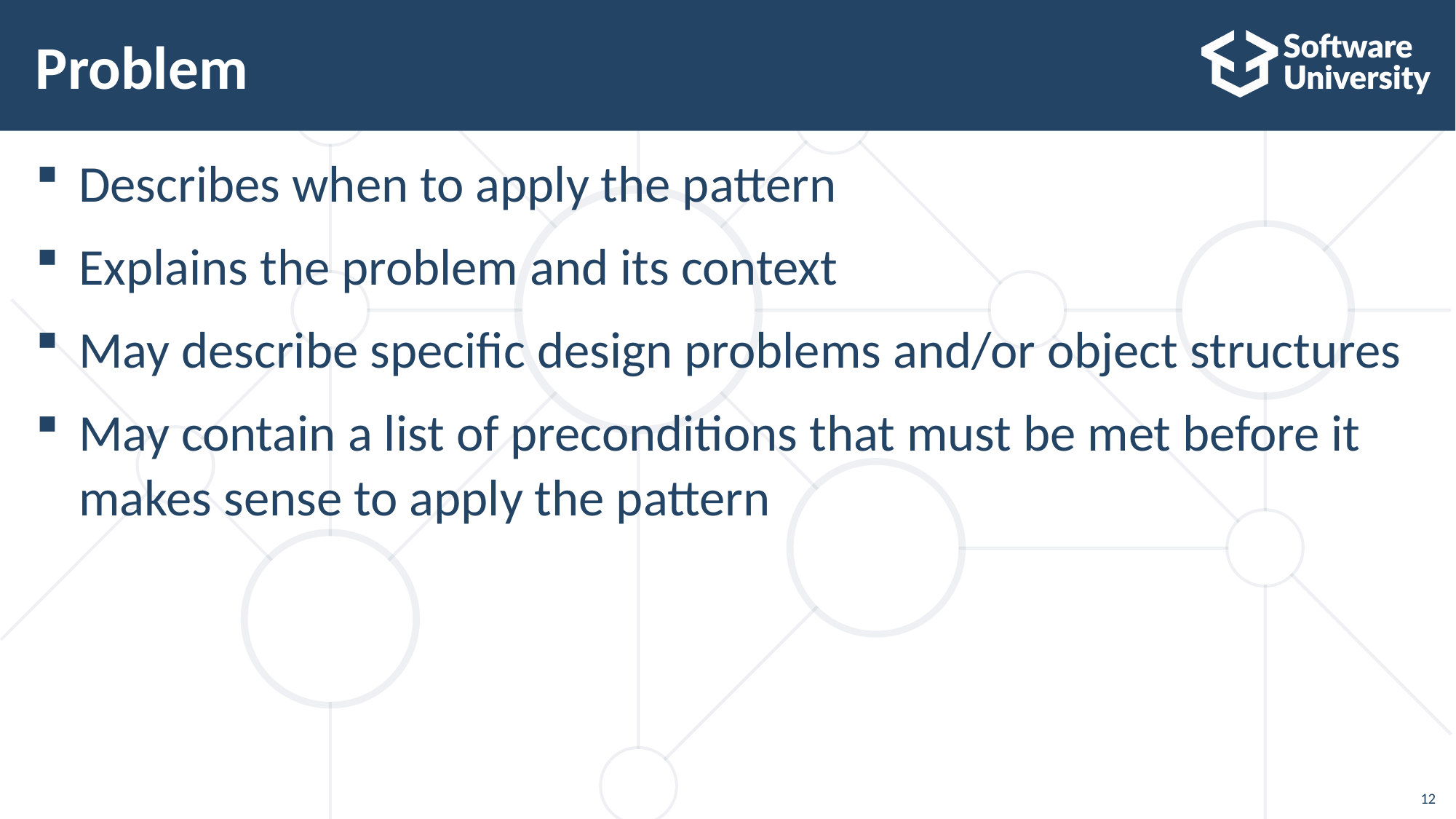

# Problem
Describes when to apply the pattern
Explains the problem and its context
May describe specific design problems and/or object structures
May contain a list of preconditions that must be met before it makes sense to apply the pattern
12